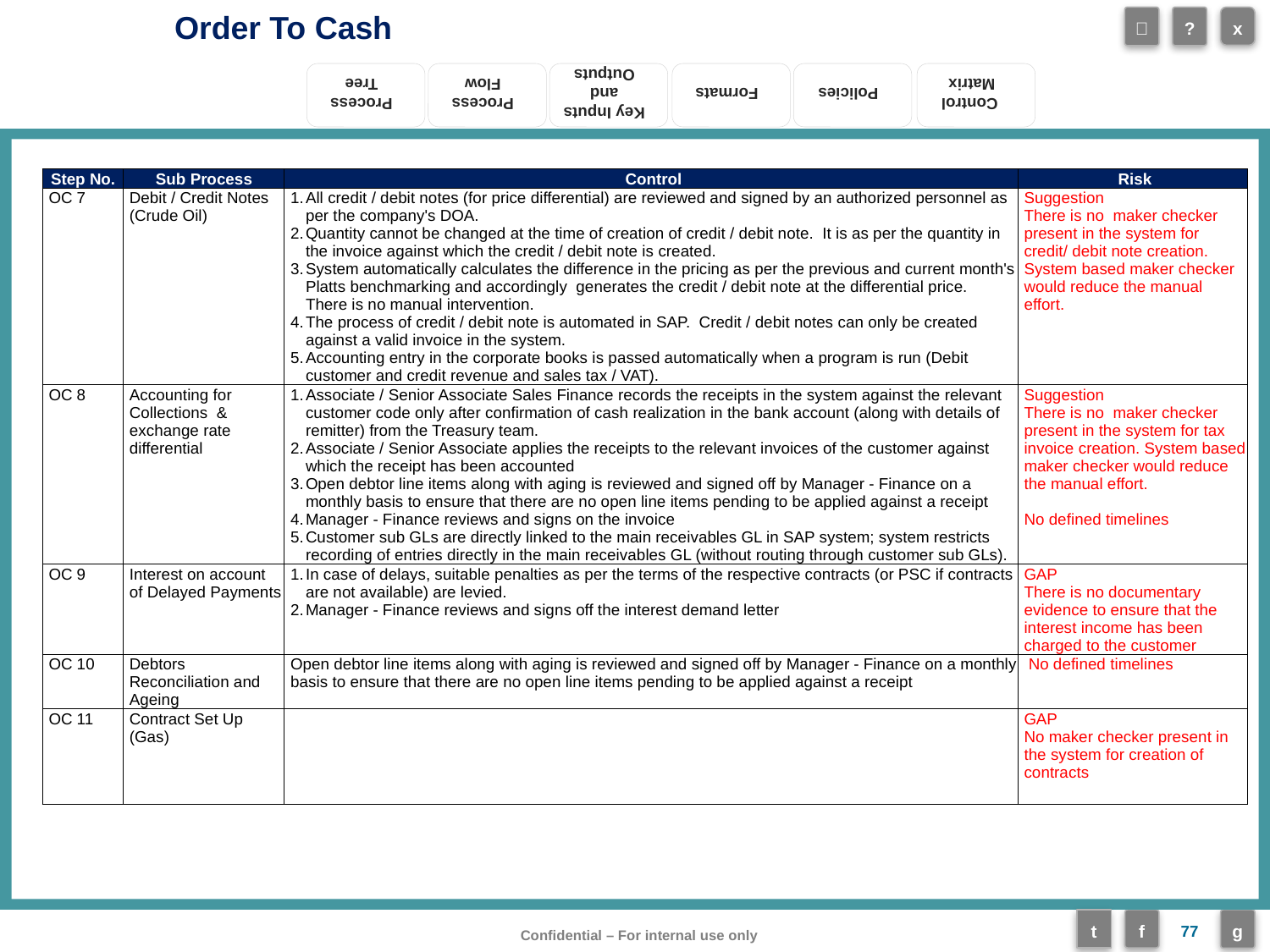

| Step No. | Sub Process | Control | Risk |
| --- | --- | --- | --- |
| OC 7 | Debit / Credit Notes (Crude Oil) | All credit / debit notes (for price differential) are reviewed and signed by an authorized personnel as per the company's DOA. Quantity cannot be changed at the time of creation of credit / debit note. It is as per the quantity in the invoice against which the credit / debit note is created. System automatically calculates the difference in the pricing as per the previous and current month's Platts benchmarking and accordingly generates the credit / debit note at the differential price. There is no manual intervention. The process of credit / debit note is automated in SAP. Credit / debit notes can only be created against a valid invoice in the system. Accounting entry in the corporate books is passed automatically when a program is run (Debit customer and credit revenue and sales tax / VAT). | Suggestion There is no maker checker present in the system for credit/ debit note creation. System based maker checker would reduce the manual effort. |
| OC 8 | Accounting for Collections & exchange rate differential | Associate / Senior Associate Sales Finance records the receipts in the system against the relevant customer code only after confirmation of cash realization in the bank account (along with details of remitter) from the Treasury team. Associate / Senior Associate applies the receipts to the relevant invoices of the customer against which the receipt has been accounted Open debtor line items along with aging is reviewed and signed off by Manager - Finance on a monthly basis to ensure that there are no open line items pending to be applied against a receipt Manager - Finance reviews and signs on the invoice Customer sub GLs are directly linked to the main receivables GL in SAP system; system restricts recording of entries directly in the main receivables GL (without routing through customer sub GLs). | Suggestion There is no maker checker present in the system for tax invoice creation. System based maker checker would reduce the manual effort. No defined timelines |
| OC 9 | Interest on account of Delayed Payments | In case of delays, suitable penalties as per the terms of the respective contracts (or PSC if contracts are not available) are levied. Manager - Finance reviews and signs off the interest demand letter | GAP There is no documentary evidence to ensure that the interest income has been charged to the customer |
| OC 10 | Debtors Reconciliation and Ageing | Open debtor line items along with aging is reviewed and signed off by Manager - Finance on a monthly basis to ensure that there are no open line items pending to be applied against a receipt | No defined timelines |
| OC 11 | Contract Set Up (Gas) |  | GAP No maker checker present in the system for creation of contracts |
77